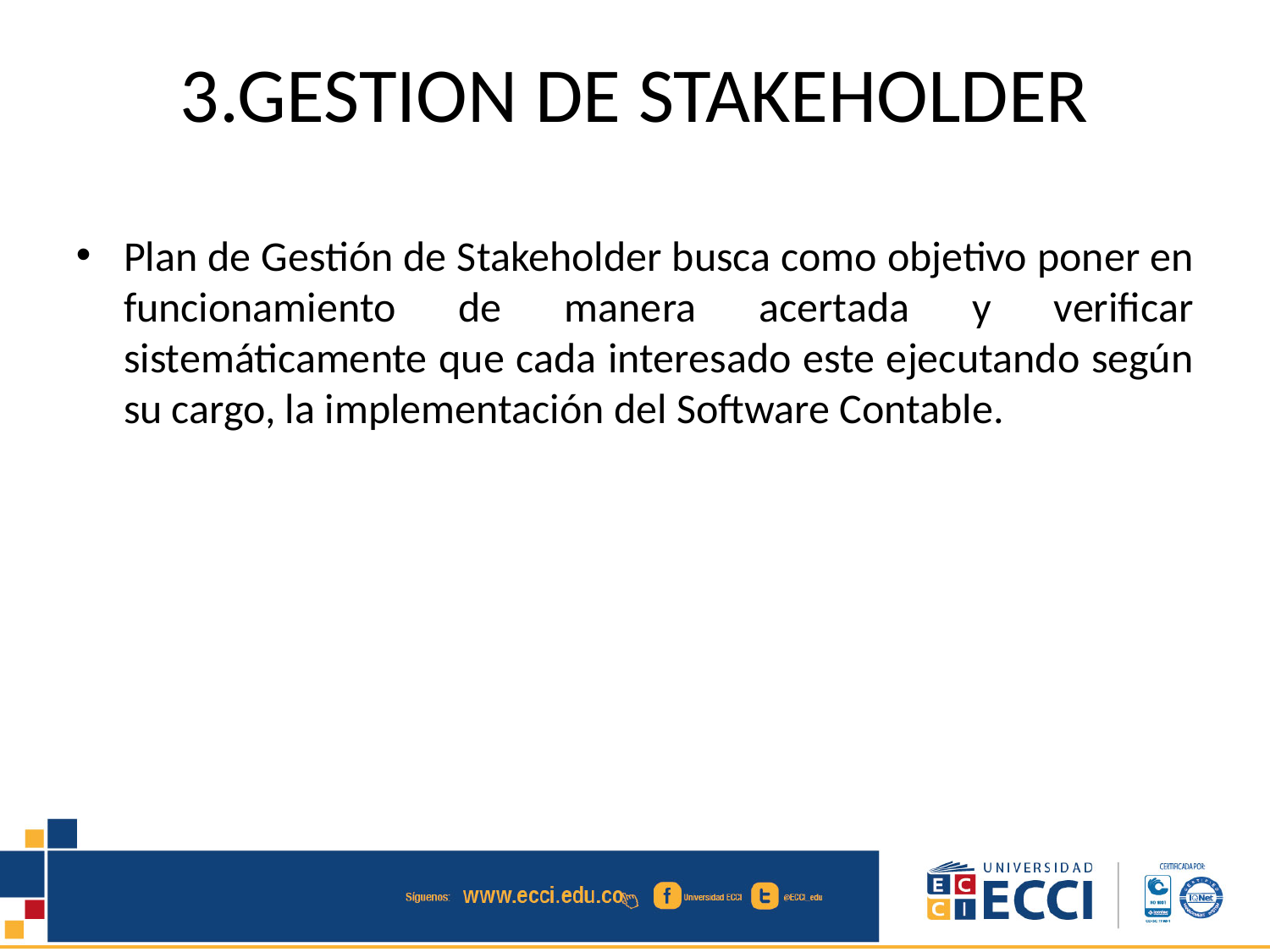

# 3.GESTION DE STAKEHOLDER
Plan de Gestión de Stakeholder busca como objetivo poner en funcionamiento de manera acertada y verificar sistemáticamente que cada interesado este ejecutando según su cargo, la implementación del Software Contable.